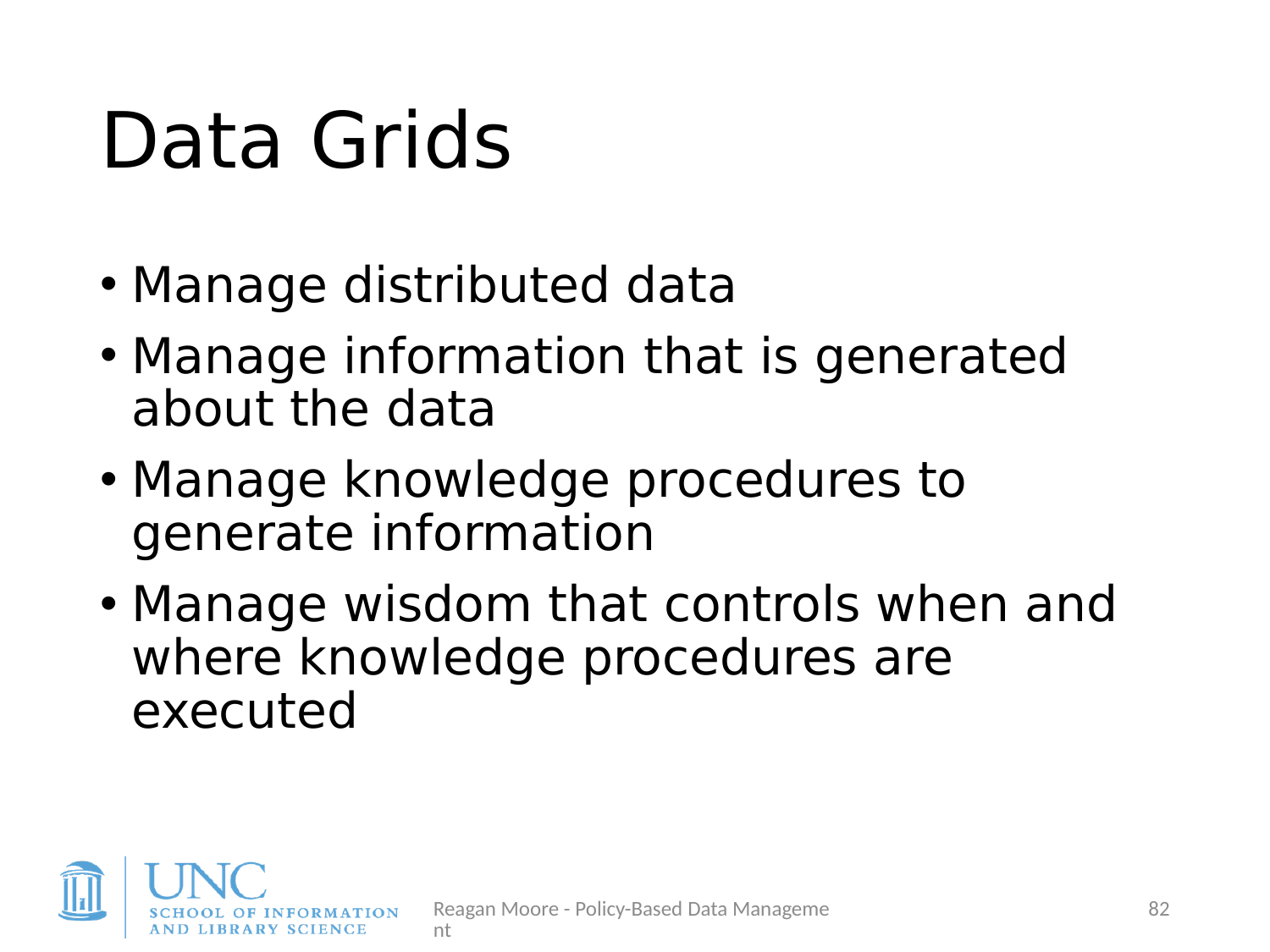

# Data Grids
Manage distributed data
Manage information that is generated about the data
Manage knowledge procedures to generate information
Manage wisdom that controls when and where knowledge procedures are executed
Reagan Moore - Policy-Based Data Management
82